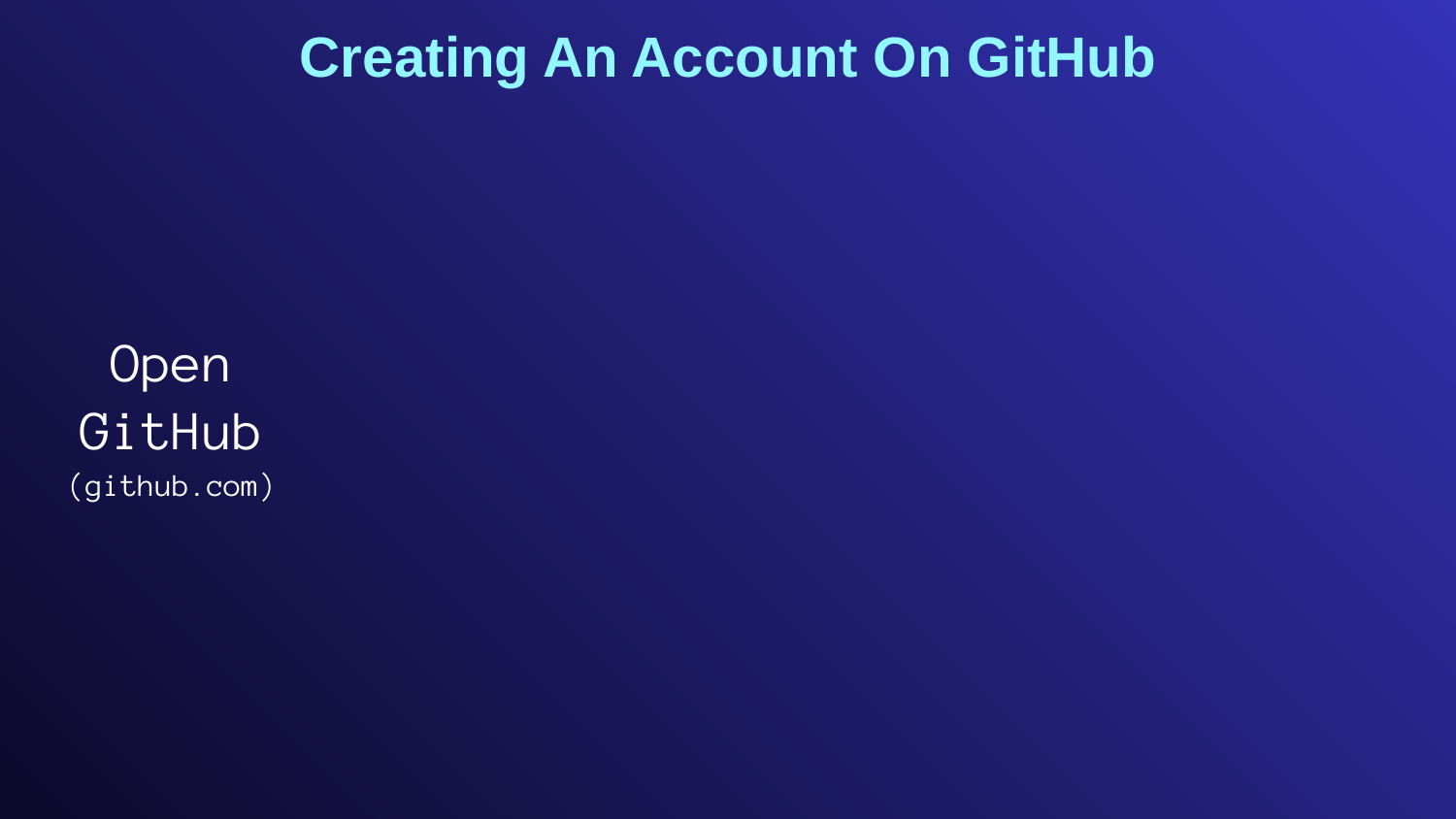

# Creating An Account On GitHub
Open GitHub
(github.com)